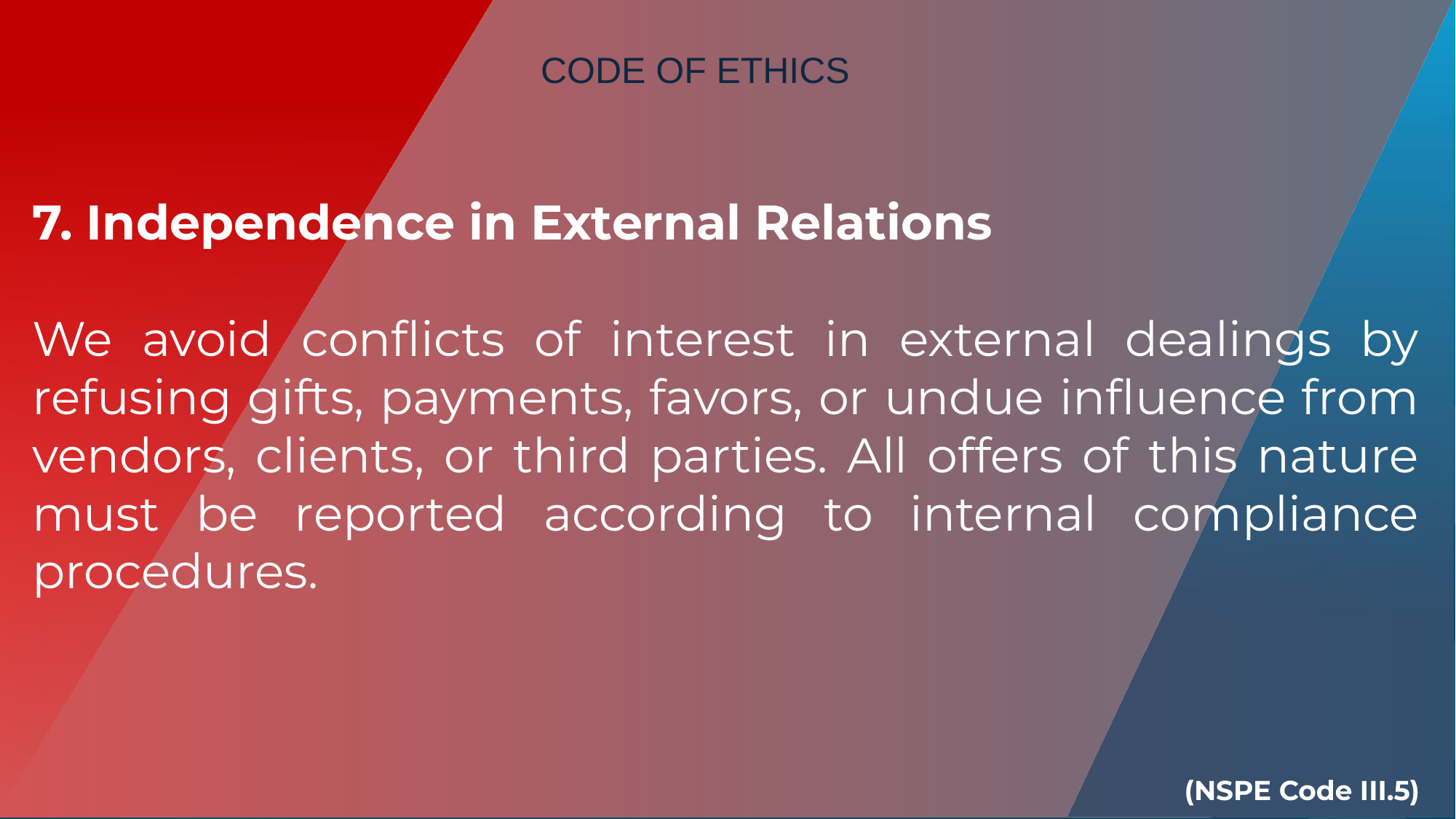

CODE OF ETHICS

7. Independence in External Relations

We avoid conflicts of interest in external dealings by refusing gifts, payments, favors, or undue influence from vendors, clients, or third parties. All offers of this nature must be reported according to internal compliance procedures.

(NSPE Code III.5)